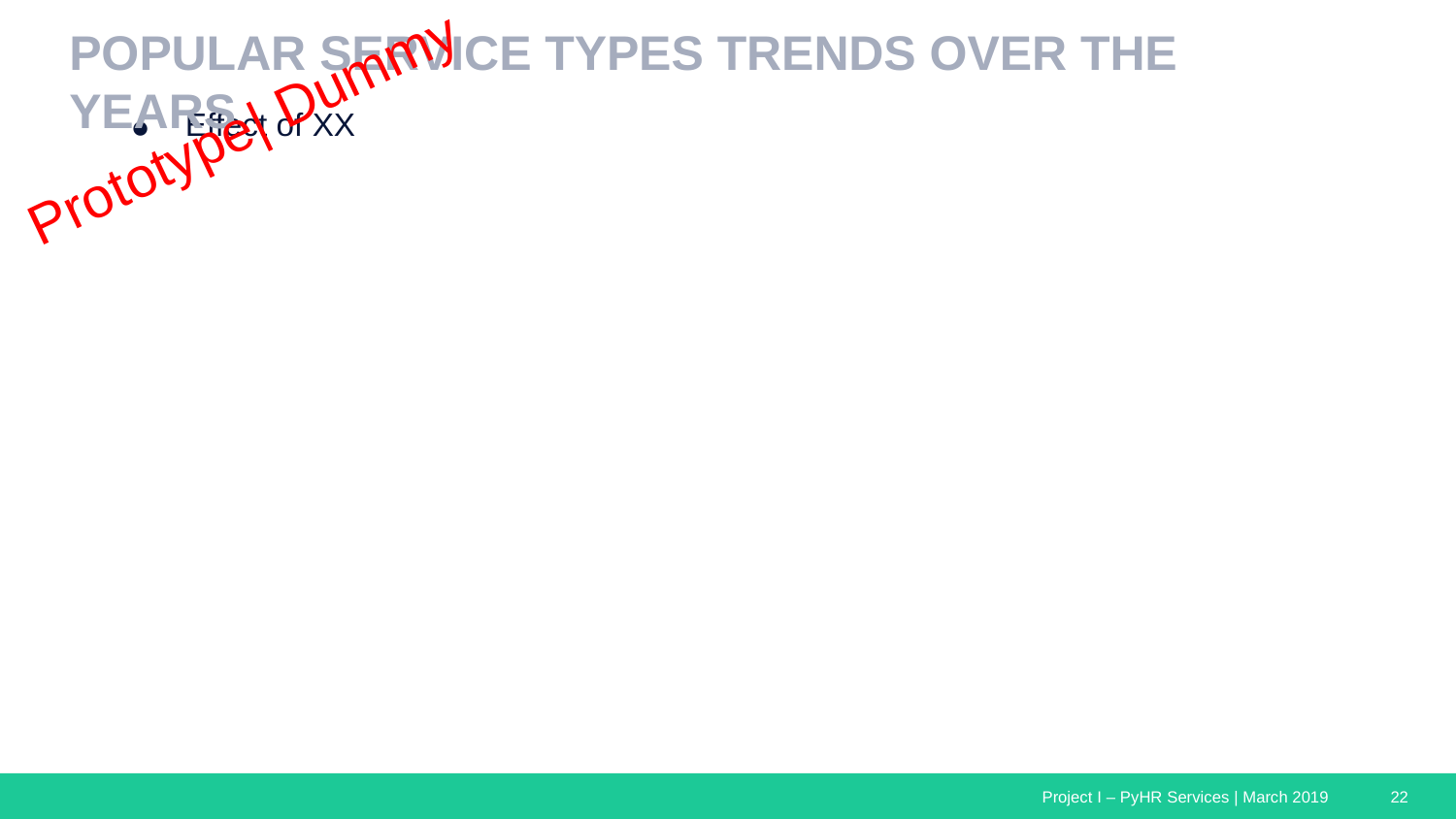

# Popular SERVICE Types Trends Over the Years
Prototype| Dummy
Effect of XX